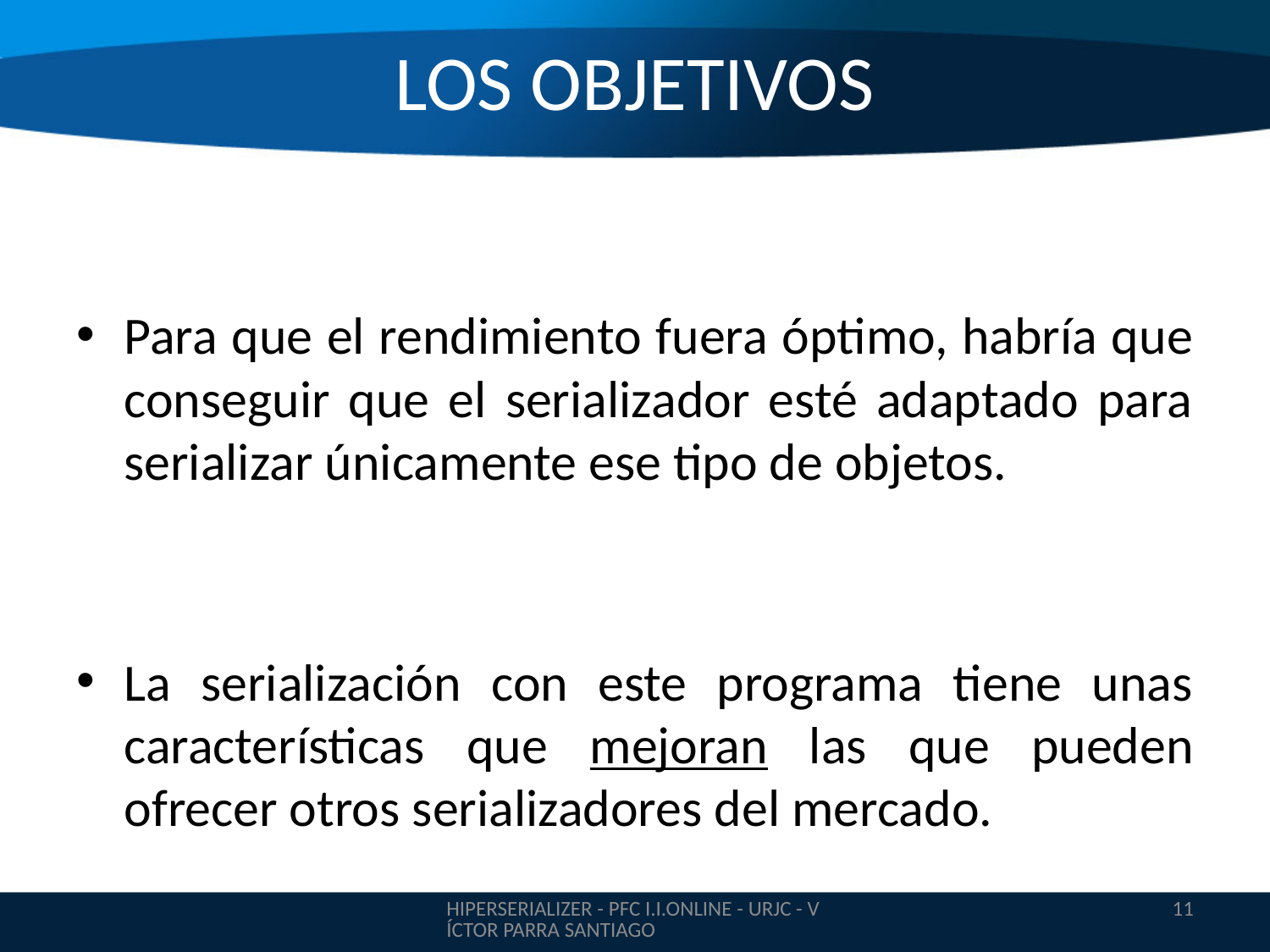

# LOS OBJETIVOS

Para que el rendimiento fuera óptimo, habría que conseguir que el serializador esté adaptado para serializar únicamente ese tipo de objetos.

La serialización con este programa tiene unas características que mejoran las que pueden ofrecer otros serializadores del mercado.
HIPERSERIALIZER - PFC I.I.ONLINE - URJC - VÍCTOR PARRA SANTIAGO
11